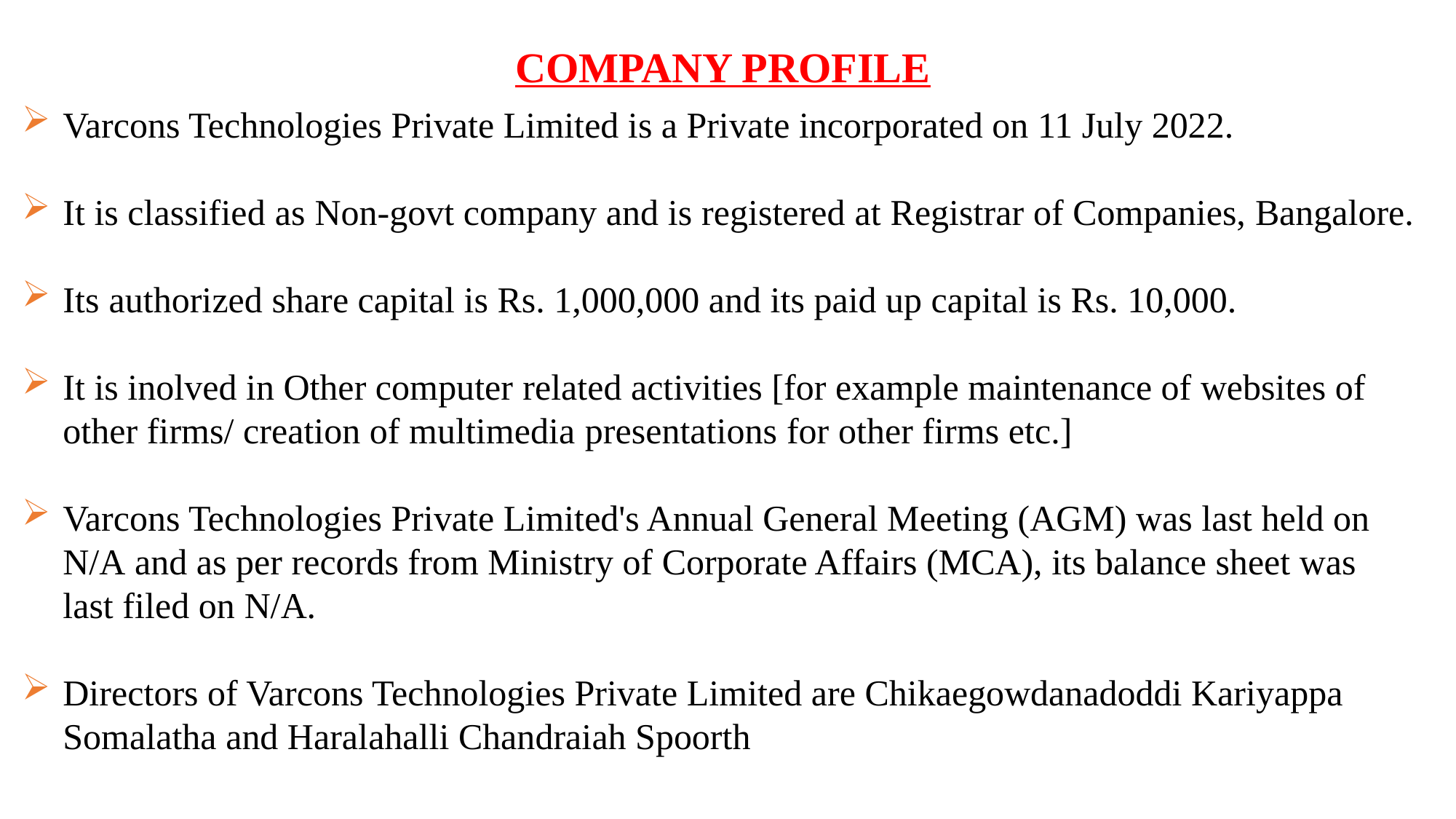

COMPANY PROFILE
Varcons Technologies Private Limited is a Private incorporated on 11 July 2022.

It is classified as Non-govt company and is registered at Registrar of Companies, Bangalore.

Its authorized share capital is Rs. 1,000,000 and its paid up capital is Rs. 10,000.

It is inolved in Other computer related activities [for example maintenance of websites of other firms/ creation of multimedia presentations for other firms etc.]

Varcons Technologies Private Limited's Annual General Meeting (AGM) was last held on N/A and as per records from Ministry of Corporate Affairs (MCA), its balance sheet was last filed on N/A.

Directors of Varcons Technologies Private Limited are Chikaegowdanadoddi Kariyappa    Somalatha and Haralahalli Chandraiah Spoorth